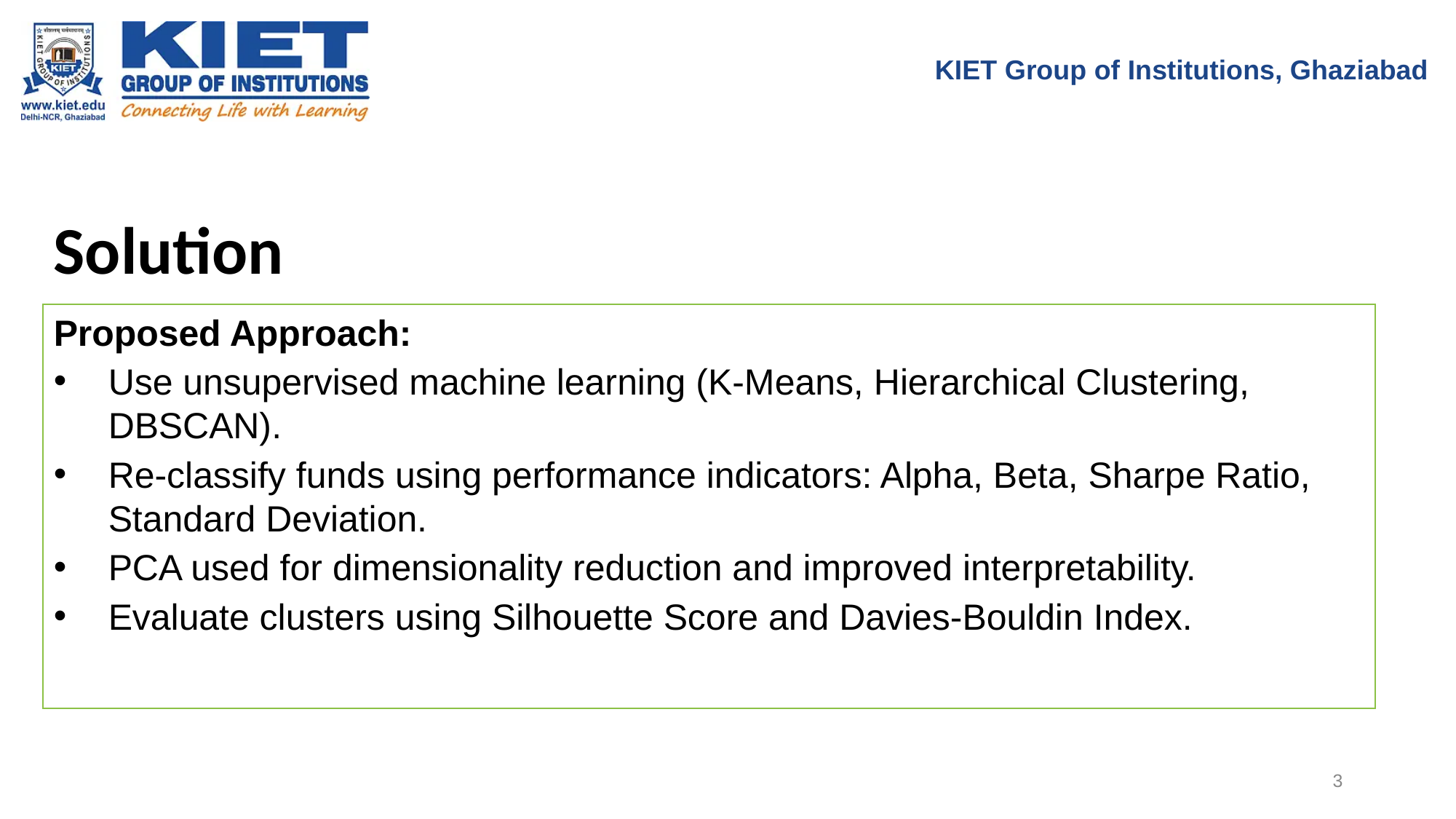

KIET Group of Institutions, Ghaziabad
Solution
Proposed Approach:
Use unsupervised machine learning (K-Means, Hierarchical Clustering, DBSCAN).
Re-classify funds using performance indicators: Alpha, Beta, Sharpe Ratio, Standard Deviation.
PCA used for dimensionality reduction and improved interpretability.
Evaluate clusters using Silhouette Score and Davies-Bouldin Index.
3